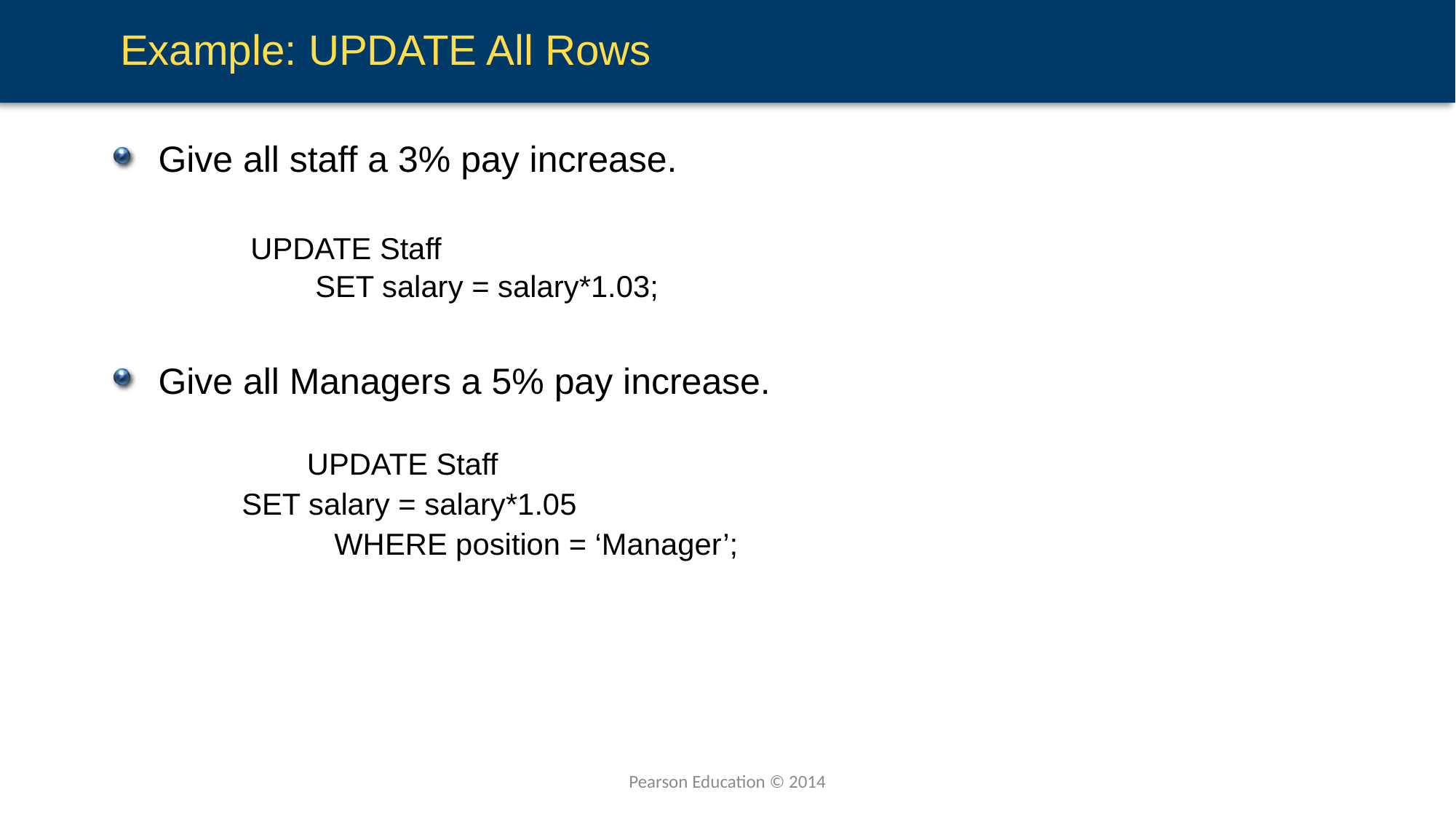

# Example: UPDATE All Rows
Give all staff a 3% pay increase.

	   UPDATE Staff
	    SET salary = salary*1.03;

Give all Managers a 5% pay increase.

	   UPDATE Staff
     SET salary = salary*1.05
	   WHERE position = ‘Manager’;

Pearson Education © 2014